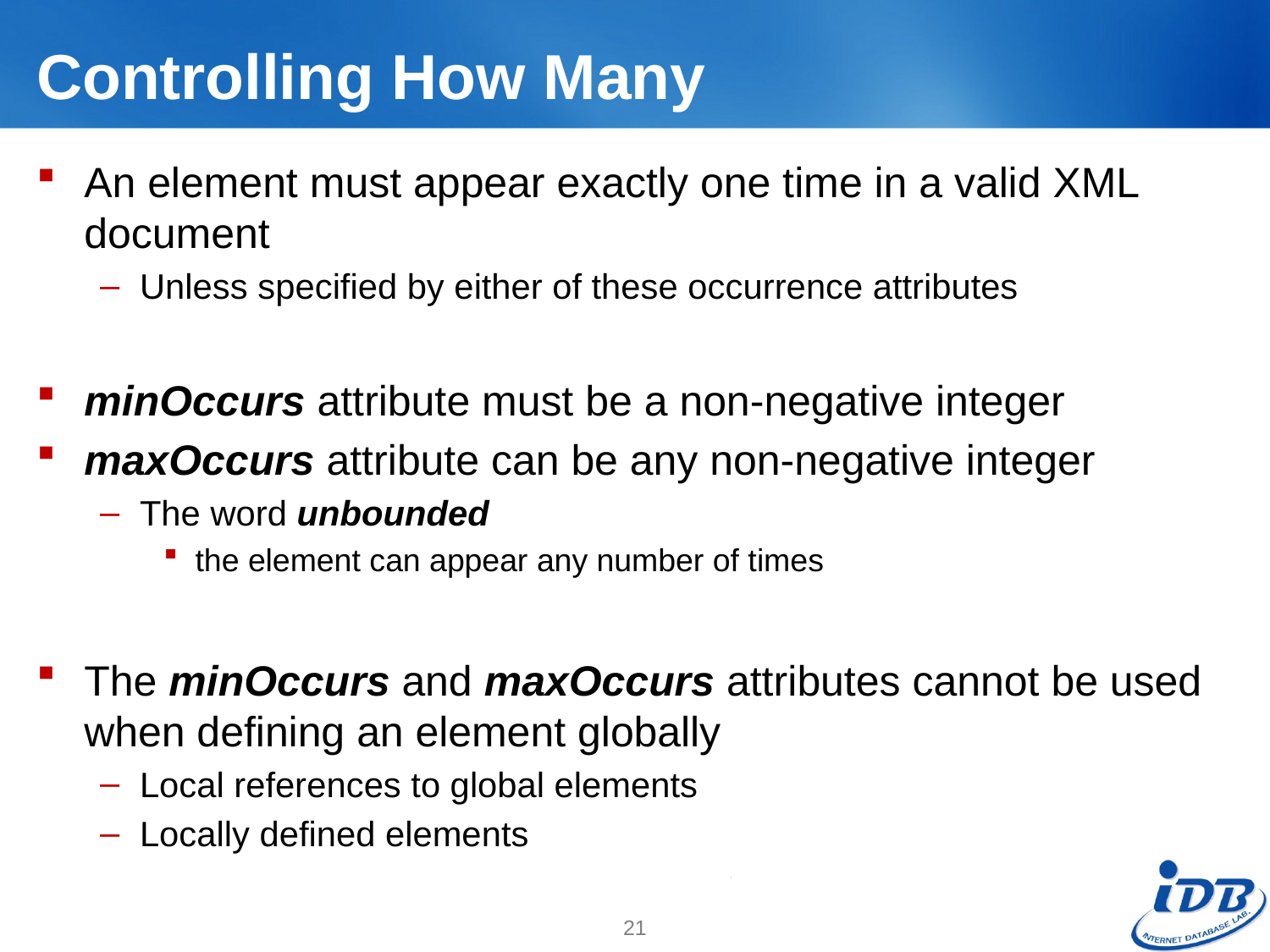

# Controlling How Many
An element must appear exactly one time in a valid XML document
Unless specified by either of these occurrence attributes

minOccurs attribute must be a non-negative integer
maxOccurs attribute can be any non-negative integer
The word unbounded
the element can appear any number of times

The minOccurs and maxOccurs attributes cannot be used when defining an element globally
Local references to global elements
Locally defined elements
21